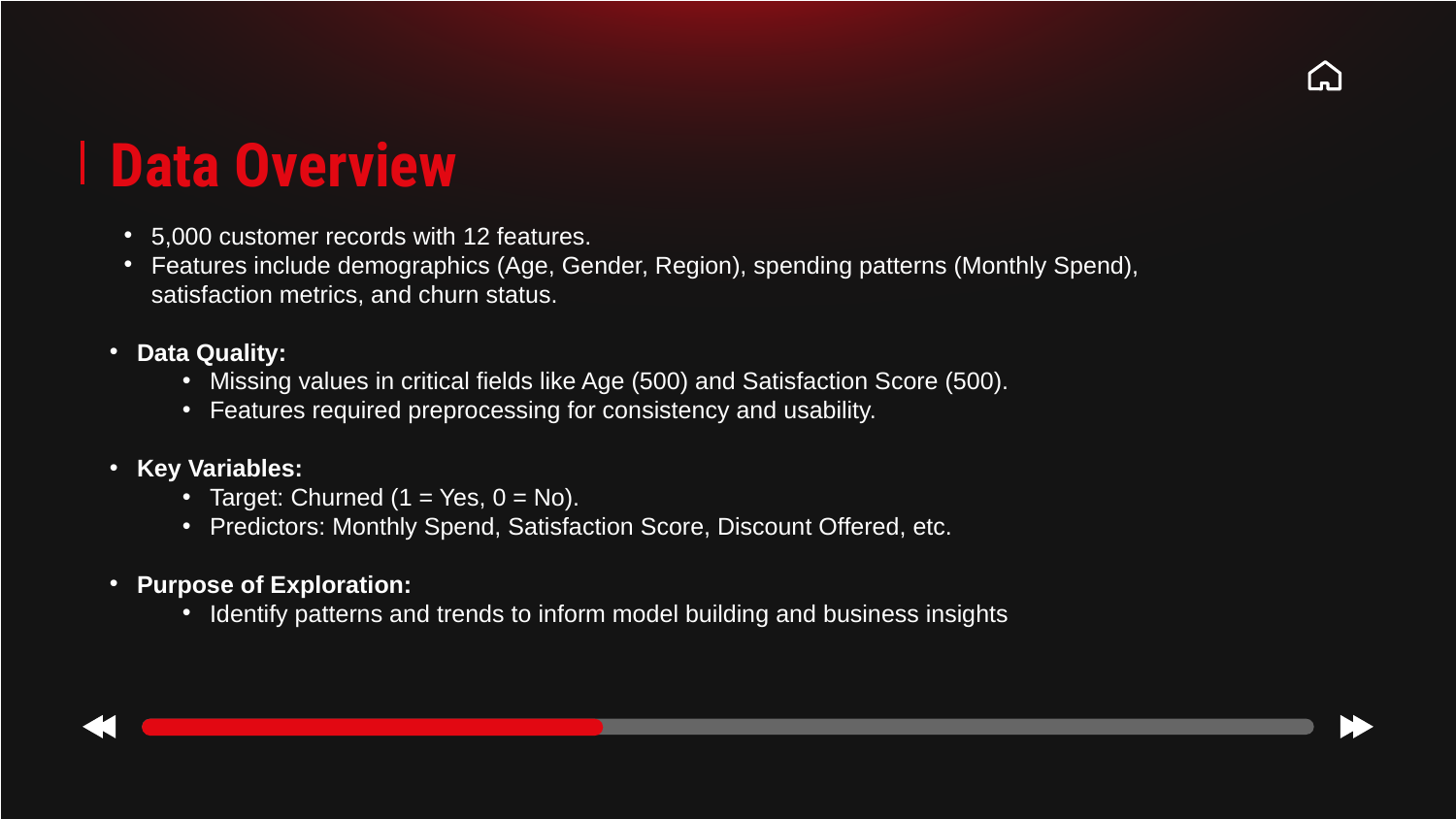

Data Overview
5,000 customer records with 12 features.
Features include demographics (Age, Gender, Region), spending patterns (Monthly Spend), satisfaction metrics, and churn status.

Data Quality:
Missing values in critical fields like Age (500) and Satisfaction Score (500).
Features required preprocessing for consistency and usability.

Key Variables:
Target: Churned (1 = Yes, 0 = No).
Predictors: Monthly Spend, Satisfaction Score, Discount Offered, etc.

Purpose of Exploration:
Identify patterns and trends to inform model building and business insights